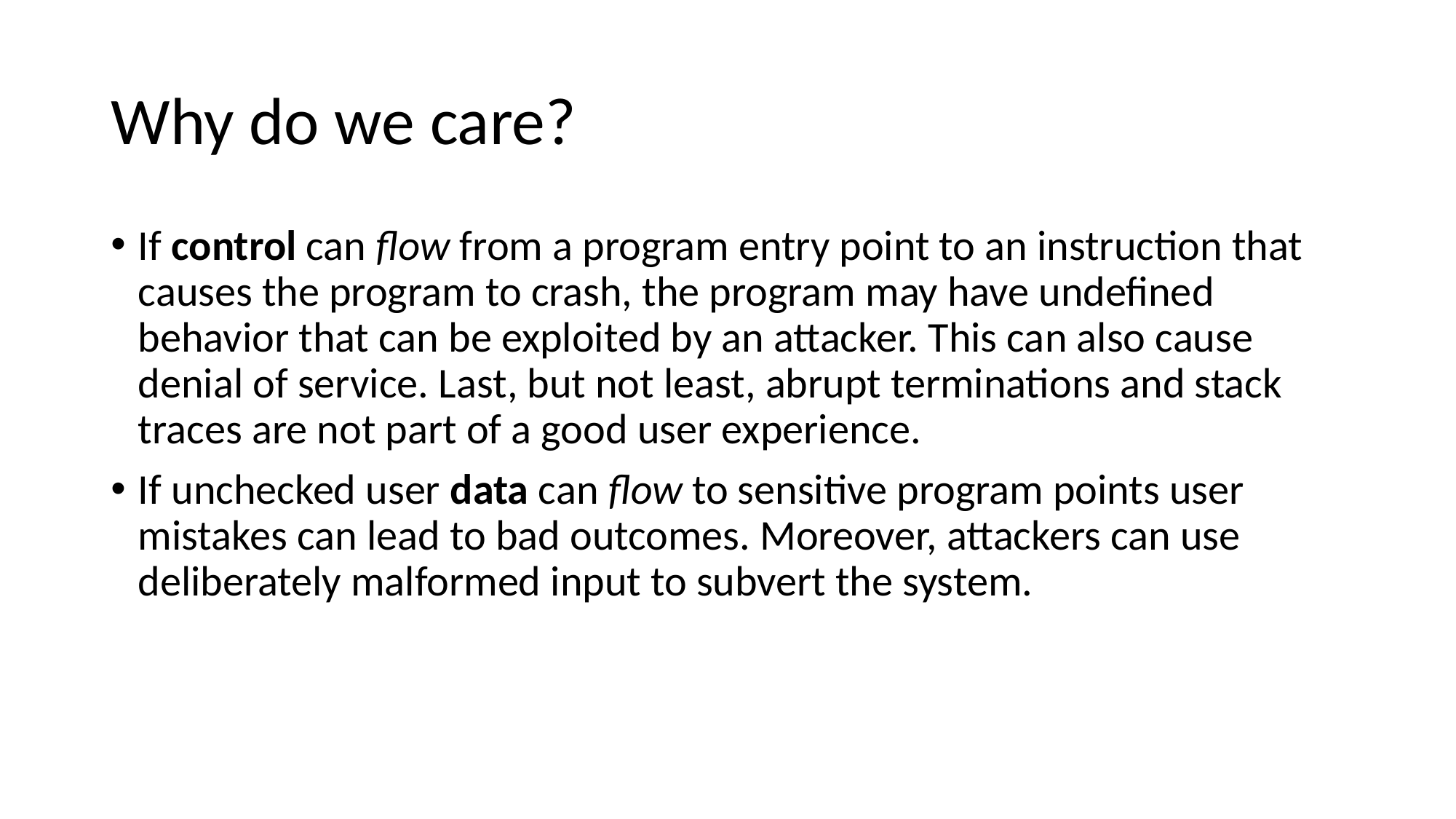

# Why do we care?
If control can flow from a program entry point to an instruction that causes the program to crash, the program may have undefined behavior that can be exploited by an attacker. This can also cause denial of service. Last, but not least, abrupt terminations and stack traces are not part of a good user experience.
If unchecked user data can flow to sensitive program points user mistakes can lead to bad outcomes. Moreover, attackers can use deliberately malformed input to subvert the system.